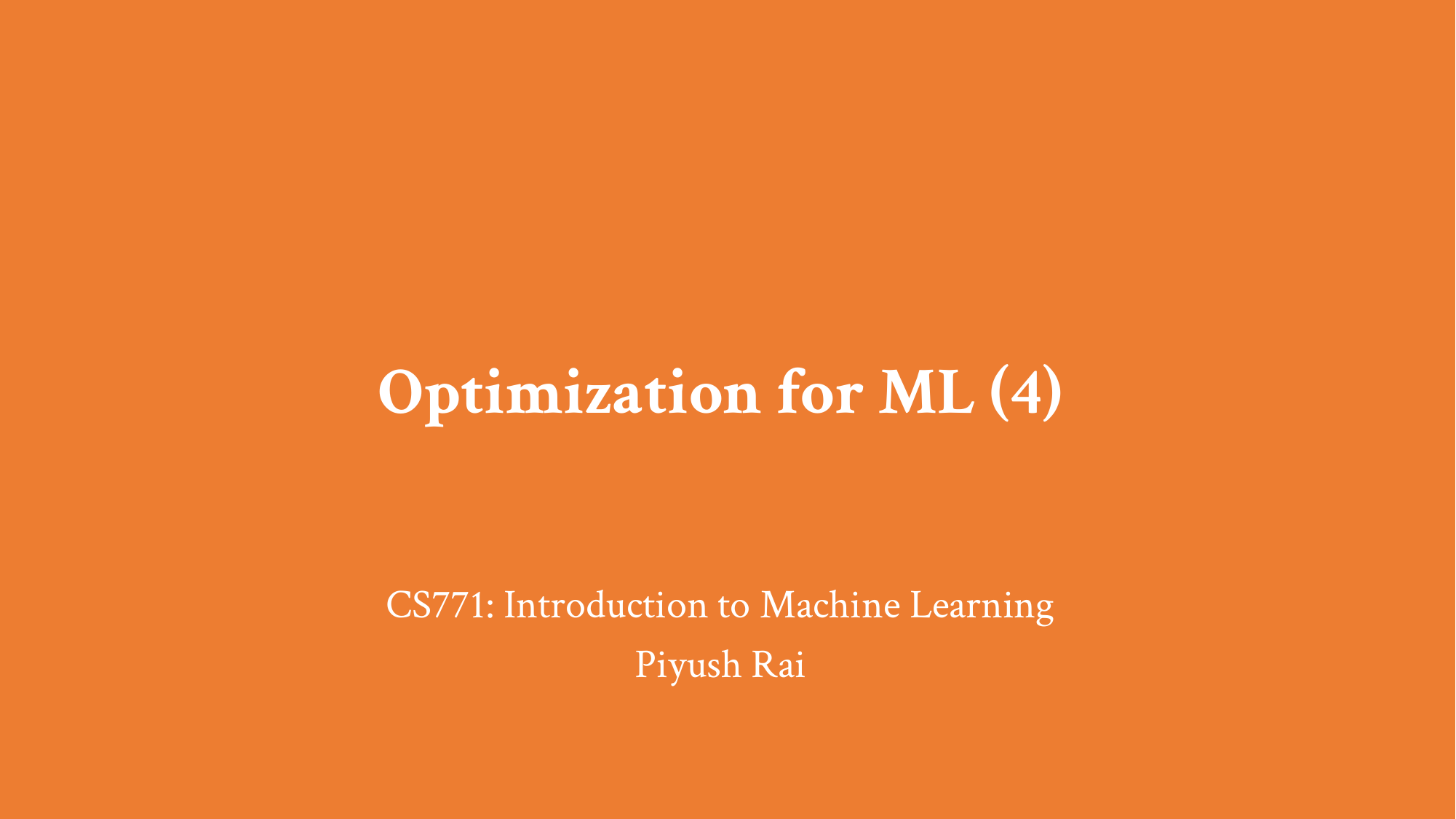

# Optimization for ML (4)
CS771: Introduction to Machine Learning
Piyush Rai